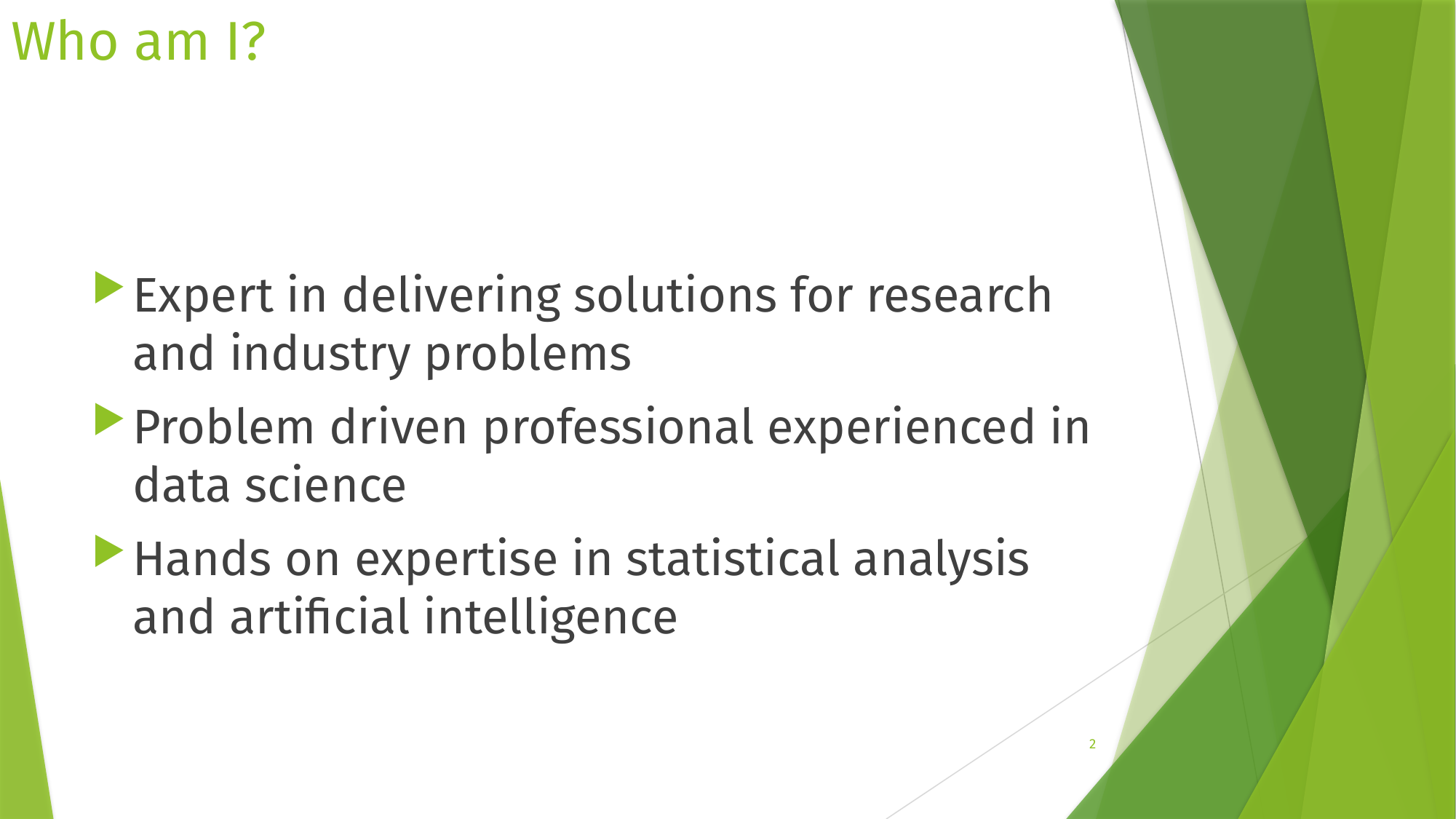

# Who am I?
Expert in delivering solutions for research and industry problems
Problem driven professional experienced in data science
Hands on expertise in statistical analysis and artificial intelligence
2